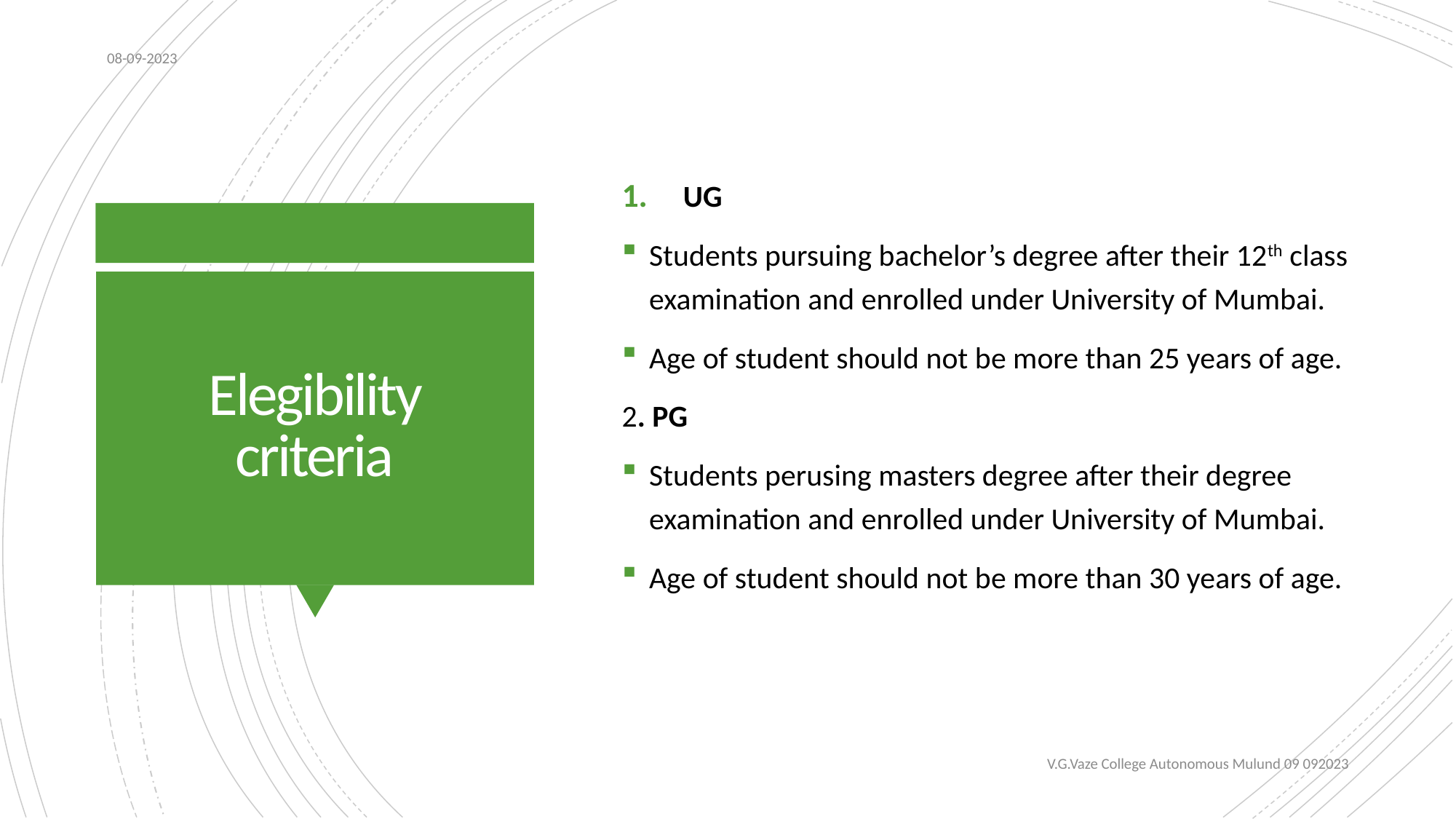

08-09-2023
UG
Students pursuing bachelor’s degree after their 12th class examination and enrolled under University of Mumbai.
Age of student should not be more than 25 years of age.
2. PG
Students perusing masters degree after their degree examination and enrolled under University of Mumbai.
Age of student should not be more than 30 years of age.

# Elegibility criteria
V.G.Vaze College Autonomous Mulund 09 092023